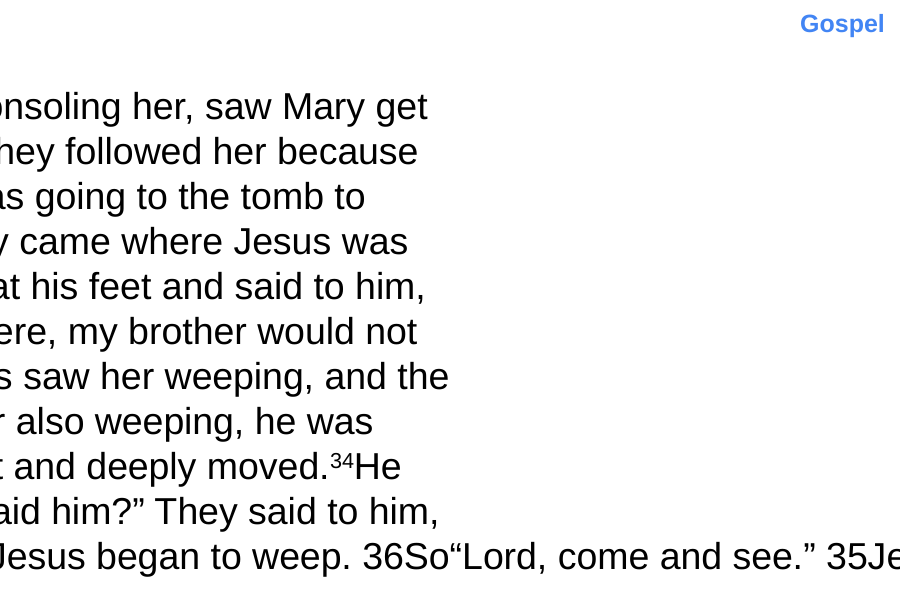

Gospel
with her in the house, consoling her, saw Mary get
up quickly and go out. They followed her because
they thought that she was going to the tomb to
weep there.32When Mary came where Jesus was
and saw him, she knelt at his feet and said to him,
“Lord, if you had been here, my brother would not
have died.”33When Jesus saw her weeping, and the
Jews who came with her also weeping, he was
greatly disturbed in spirit and deeply moved.34He
said, “Where have you laid him?” They said to him,
“Lord, come and see.”35Jesus began to weep. 36So“Lord, come and see.” 35Jesus began to weep.36So